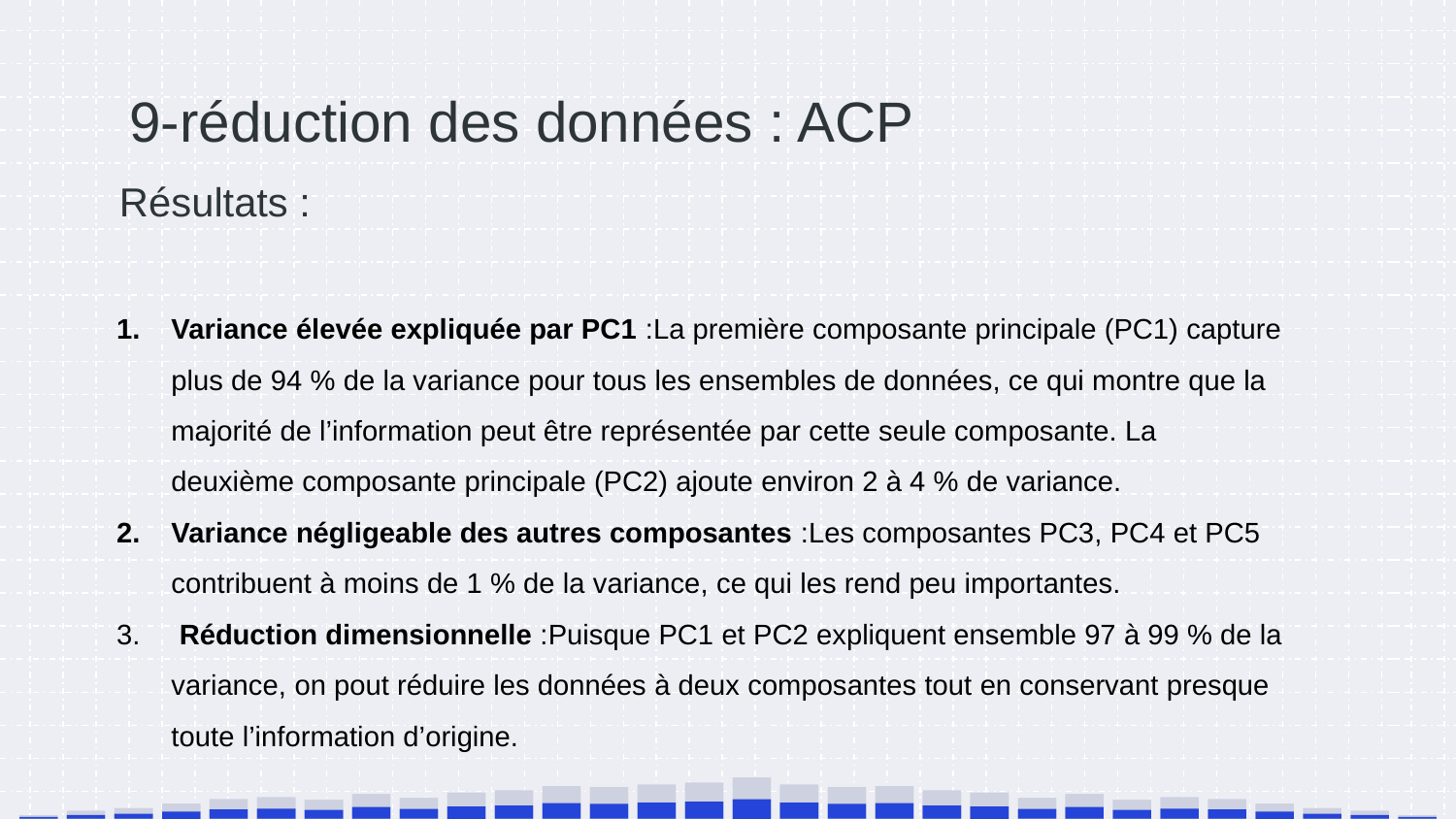

# 9-réduction des données : ACP
Résultats :
Variance élevée expliquée par PC1 :La première composante principale (PC1) capture plus de 94 % de la variance pour tous les ensembles de données, ce qui montre que la majorité de l’information peut être représentée par cette seule composante. La deuxième composante principale (PC2) ajoute environ 2 à 4 % de variance.
Variance négligeable des autres composantes :Les composantes PC3, PC4 et PC5 contribuent à moins de 1 % de la variance, ce qui les rend peu importantes.
 Réduction dimensionnelle :Puisque PC1 et PC2 expliquent ensemble 97 à 99 % de la variance, on pout réduire les données à deux composantes tout en conservant presque toute l’information d’origine.